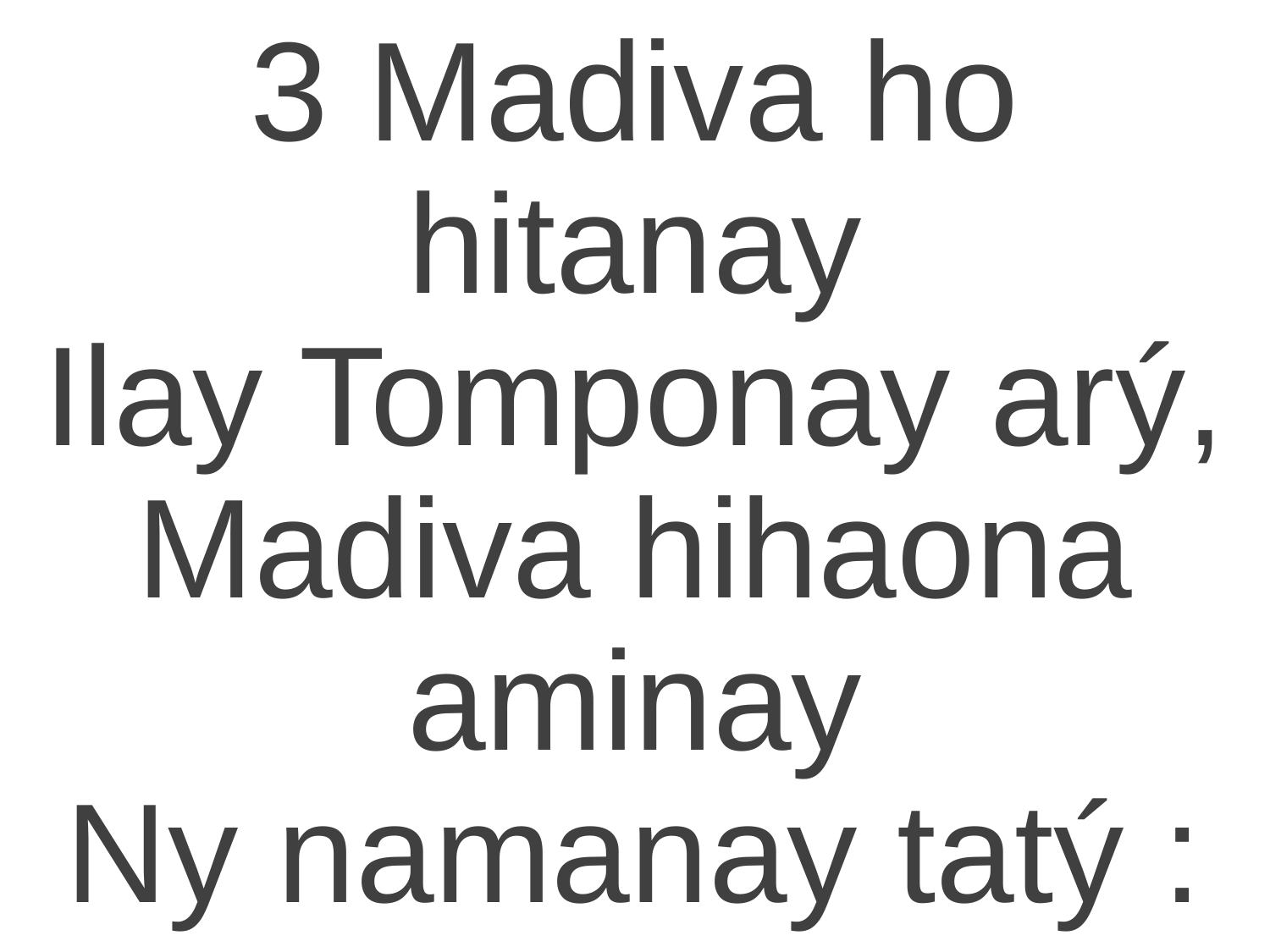

3 Madiva ho hitanay
Ilay Tomponay arý,
Madiva hihaona aminay
Ny namanay tatý :